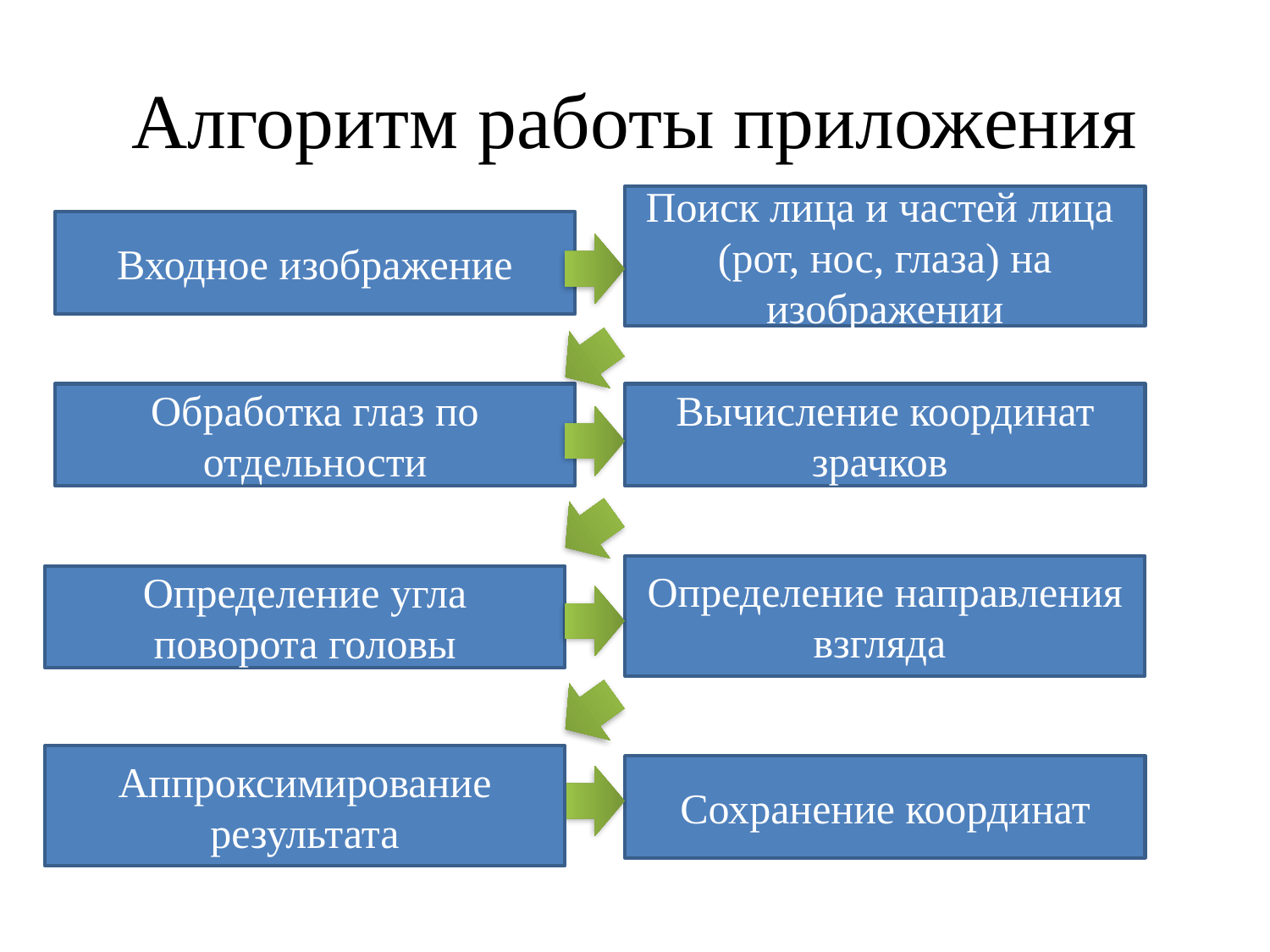

# Алгоритм работы приложения
Поиск лица и частей лица  (рот, нос, глаза) на изображении
Входное изображение

Обработка глаз по отдельности
Вычисление координат зрачков

Определение направления взгляда
Определение угла поворота головы

Аппроксимирование результата
Сохранение координат